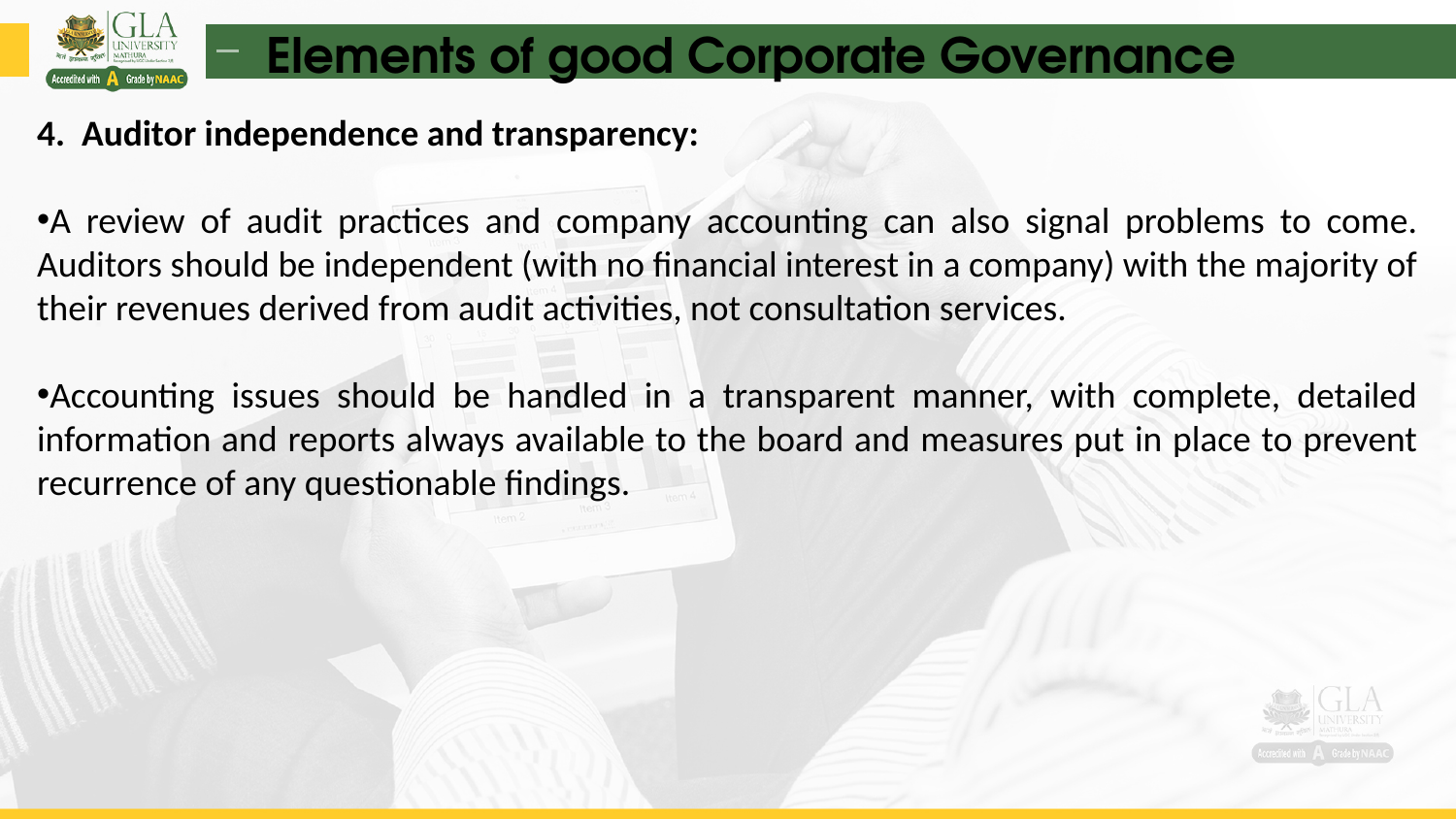

Elements of good Corporate Governance
4.  Auditor independence and transparency:

A review of audit practices and company accounting can also signal problems to come. Auditors should be independent (with no financial interest in a company) with the majority of their revenues derived from audit activities, not consultation services.

Accounting issues should be handled in a transparent manner, with complete, detailed information and reports always available to the board and measures put in place to prevent recurrence of any questionable findings.